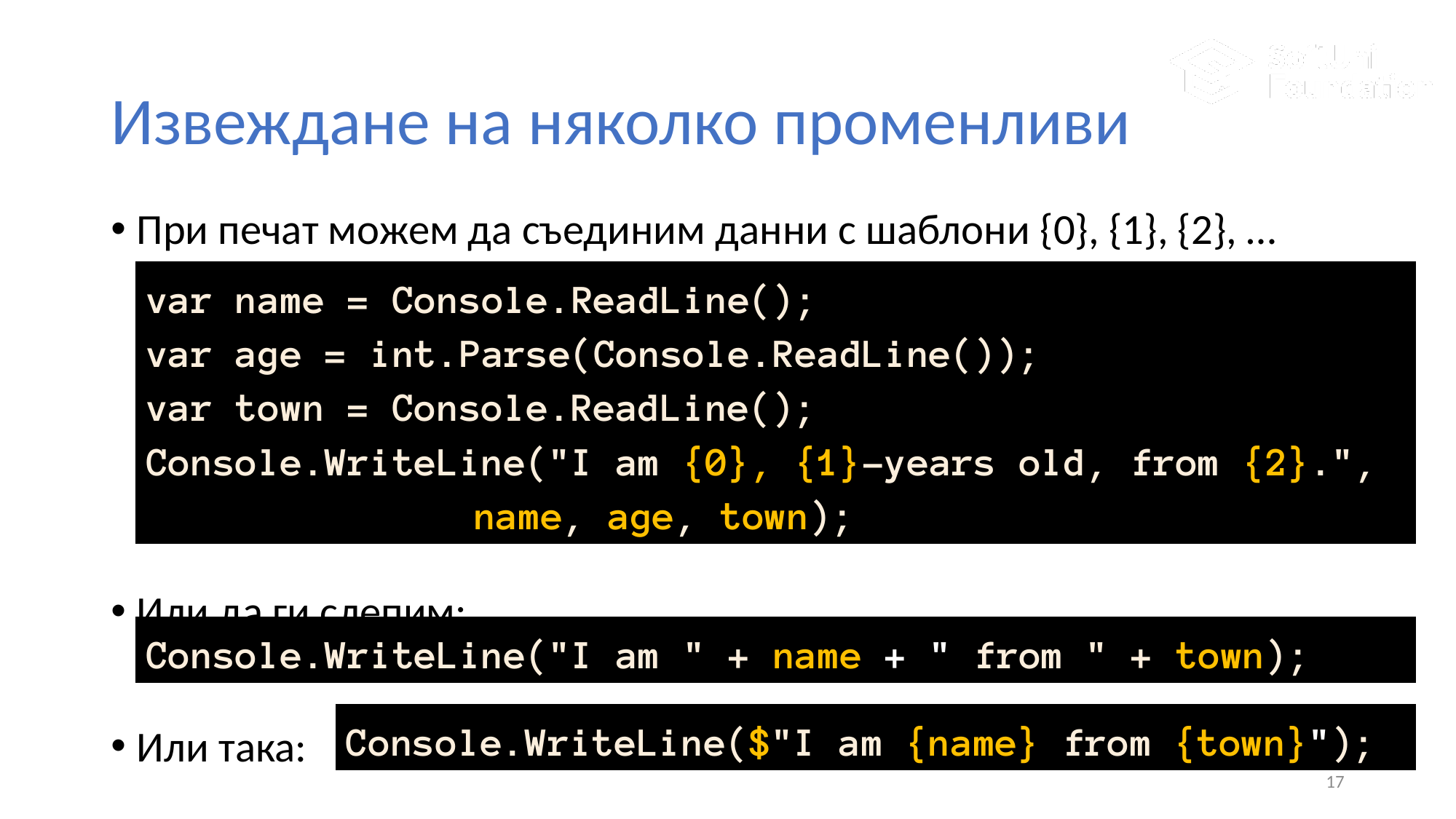

# Извеждане на няколко променливи
При печат можем да съединим данни с шаблони {0}, {1}, {2}, …
Или да ги слепим:
Или така:
var name = Console.ReadLine();
var age = int.Parse(Console.ReadLine());
var town = Console.ReadLine();
Console.WriteLine("I am {0}, {1}-years old, from {2}.",
  			name, age, town);
Console.WriteLine("I am " + name + " from " + town);
Console.WriteLine($"I am {name} from {town}");
17